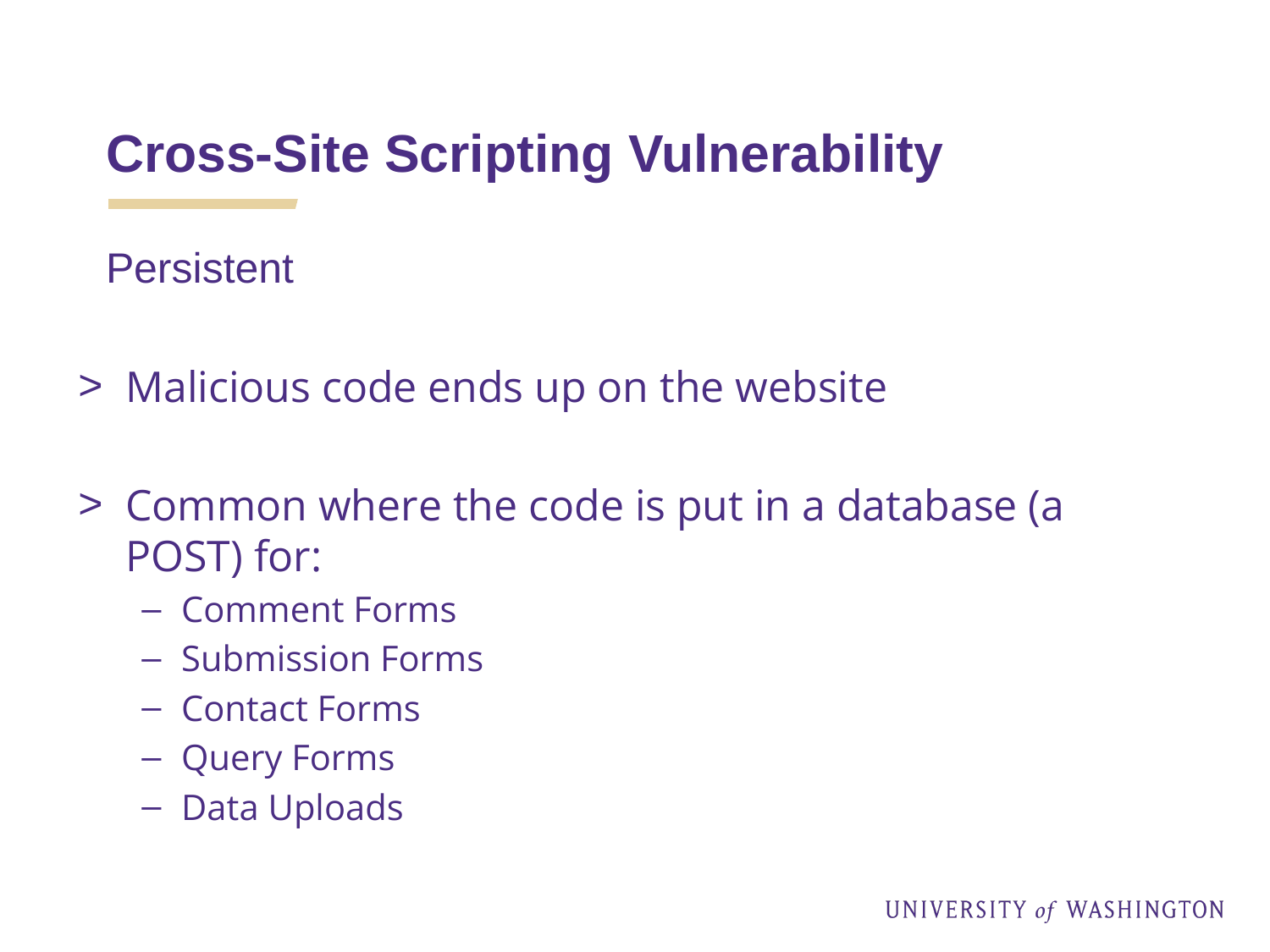

# Cross-Site Scripting Vulnerability
Persistent
Malicious code ends up on the website

Common where the code is put in a database (a POST) for:
Comment Forms
Submission Forms
Contact Forms
Query Forms
Data Uploads